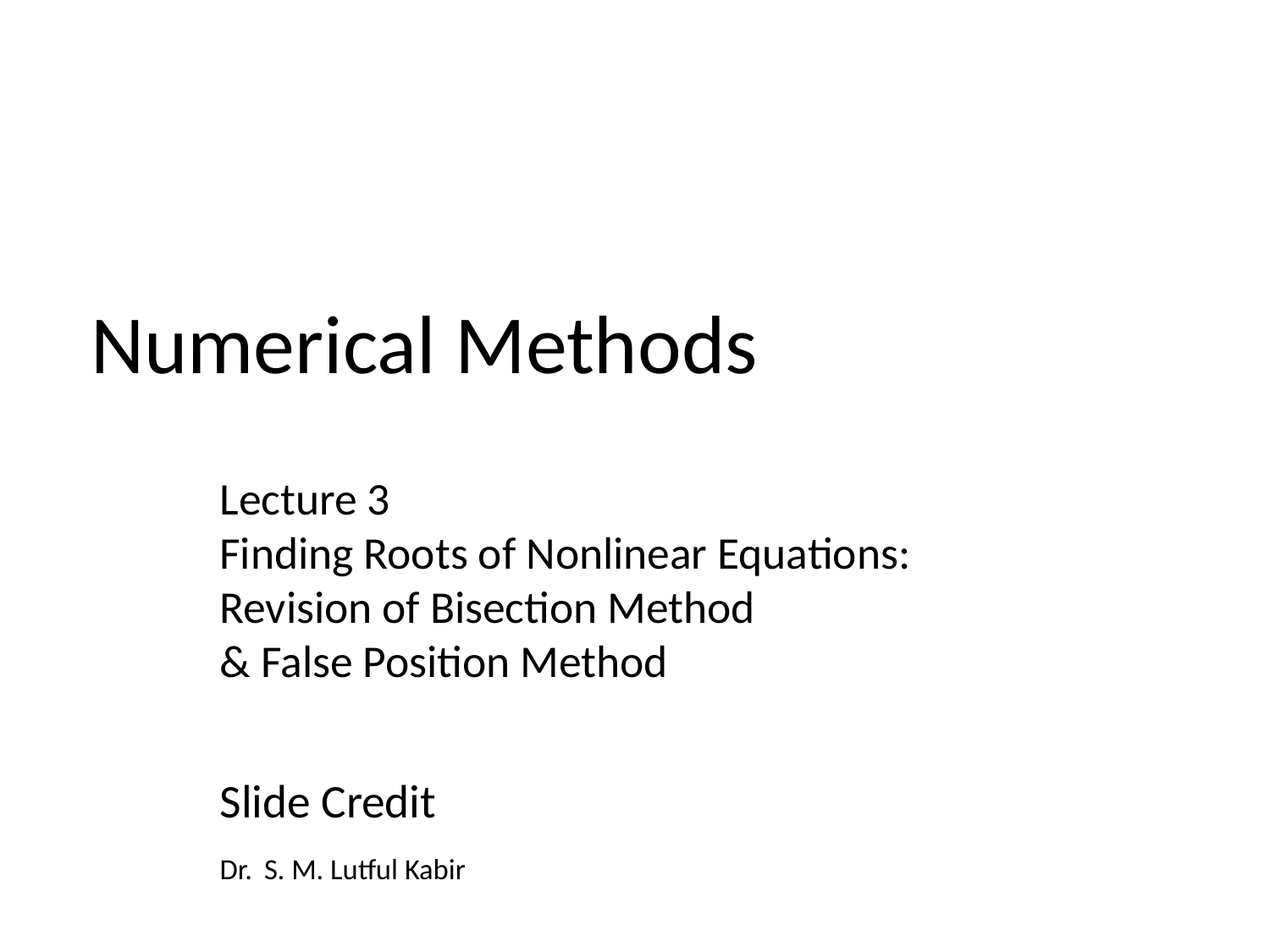

Numerical Methods
Lecture 3
Finding Roots of Nonlinear Equations:
Revision of Bisection Method
& False Position Method
Slide Credit
Dr. S. M. Lutful Kabir